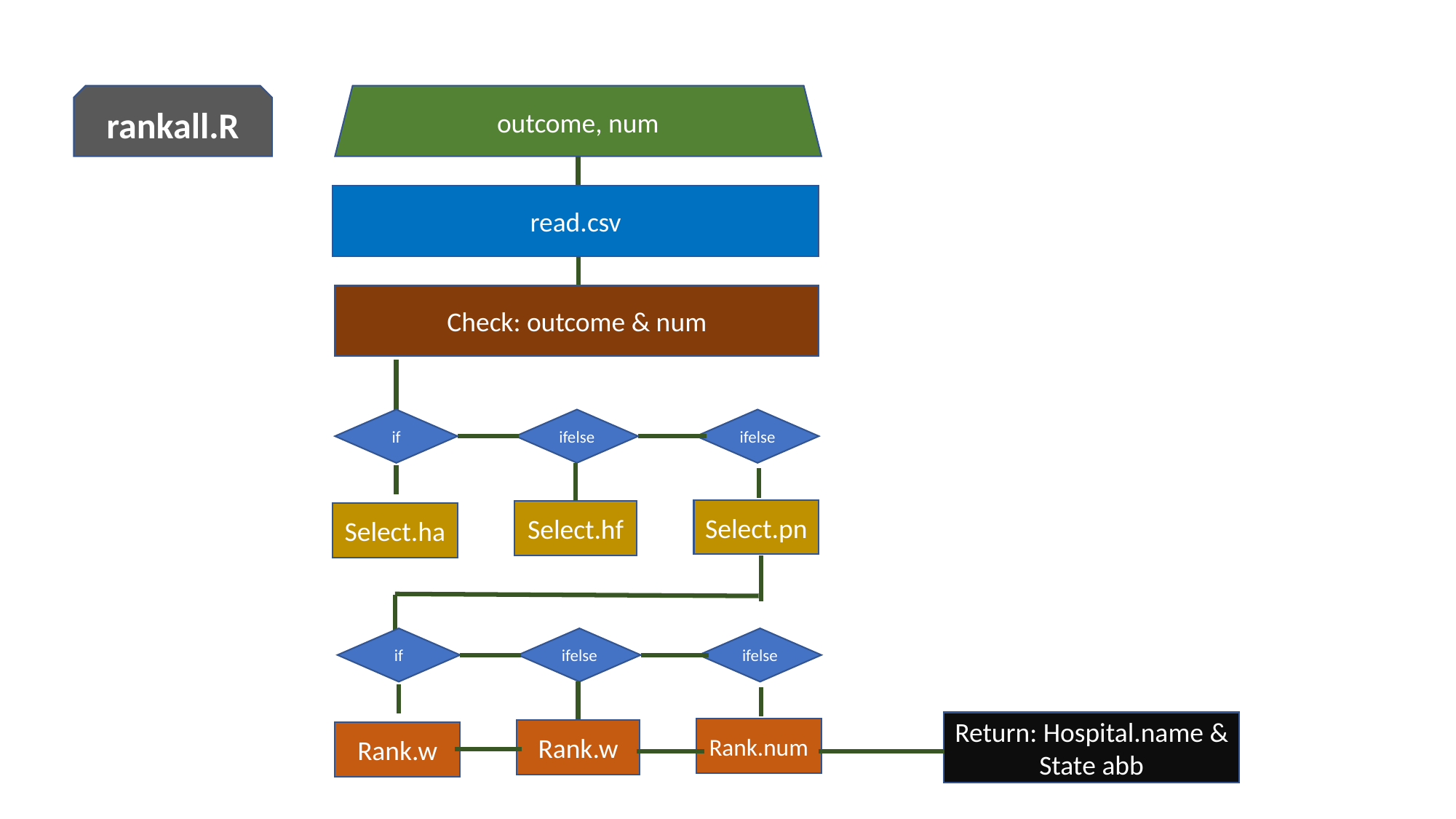

rankall.R
outcome, num
read.csv
Check: outcome & num
ifelse
if
ifelse
Select.pn
Select.hf
Select.ha
ifelse
if
ifelse
Return: Hospital.name & State abb
Rank.num
Rank.w
Rank.w